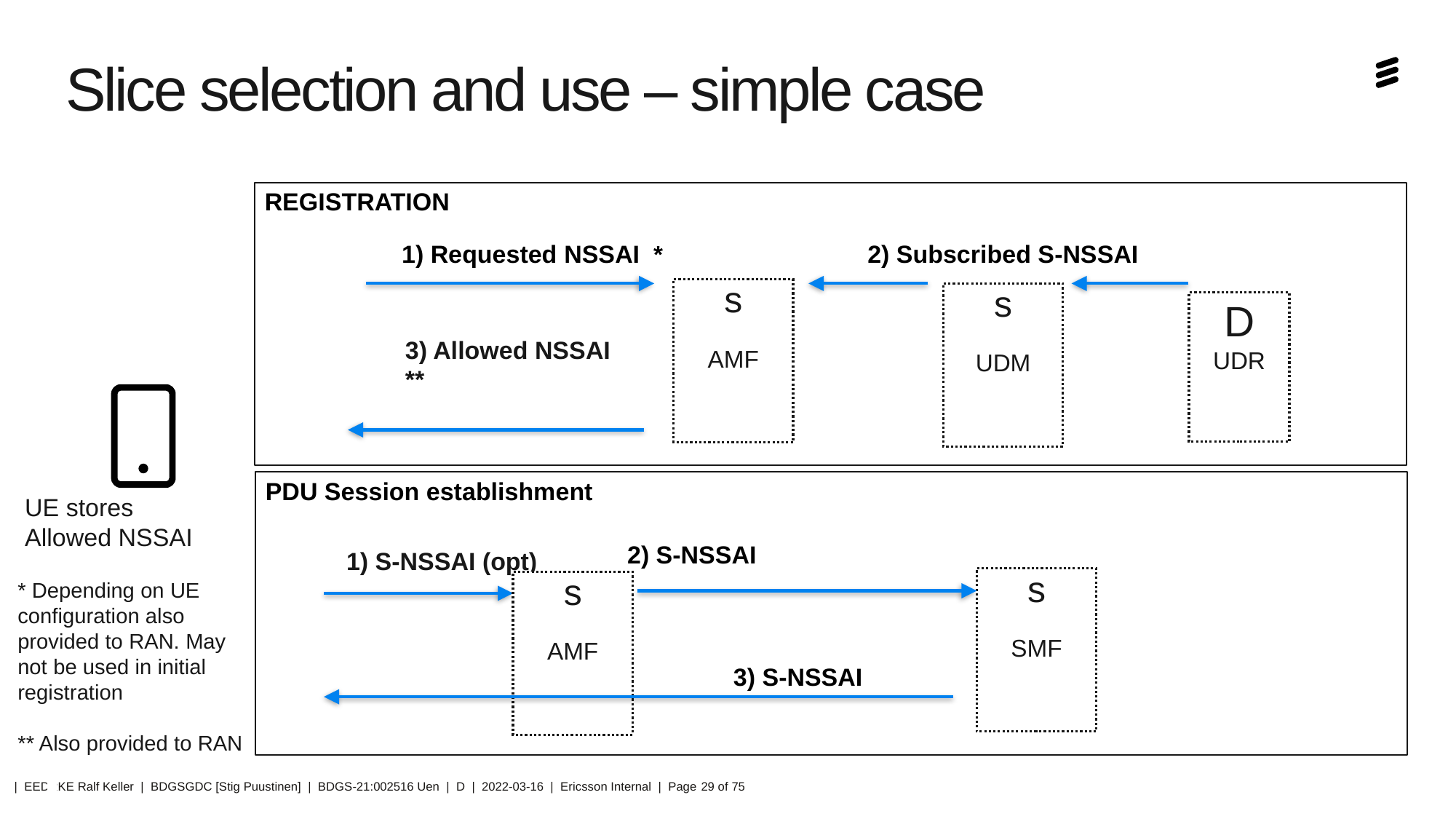

# Slice selection and use – simple case
REGISTRATION

1) Requested NSSAI  *
2) Subscribed S-NSSAI
s

AMF
s

UDM
D
UDR
3) Allowed NSSAI **

PDU Session establishment

UE stores
Allowed NSSAI
2) S-NSSAI
1) S-NSSAI (opt)
s

SMF
* Depending on UE configuration also provided to RAN. May not be used in initial registration

** Also provided to RAN
s

AMF
3) S-NSSAI